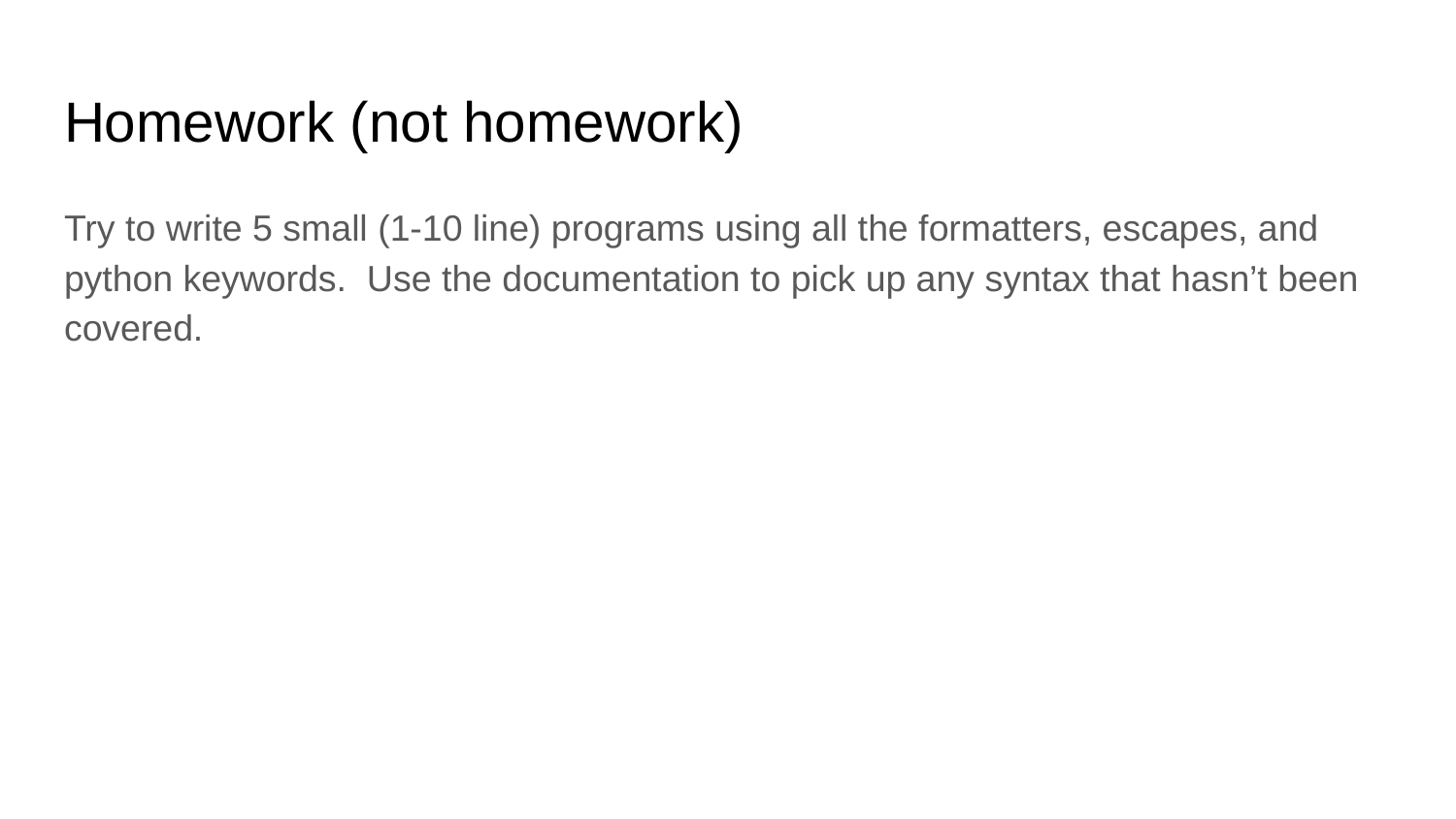

# Homework (not homework)
Try to write 5 small (1-10 line) programs using all the formatters, escapes, and python keywords.  Use the documentation to pick up any syntax that hasn’t been covered.